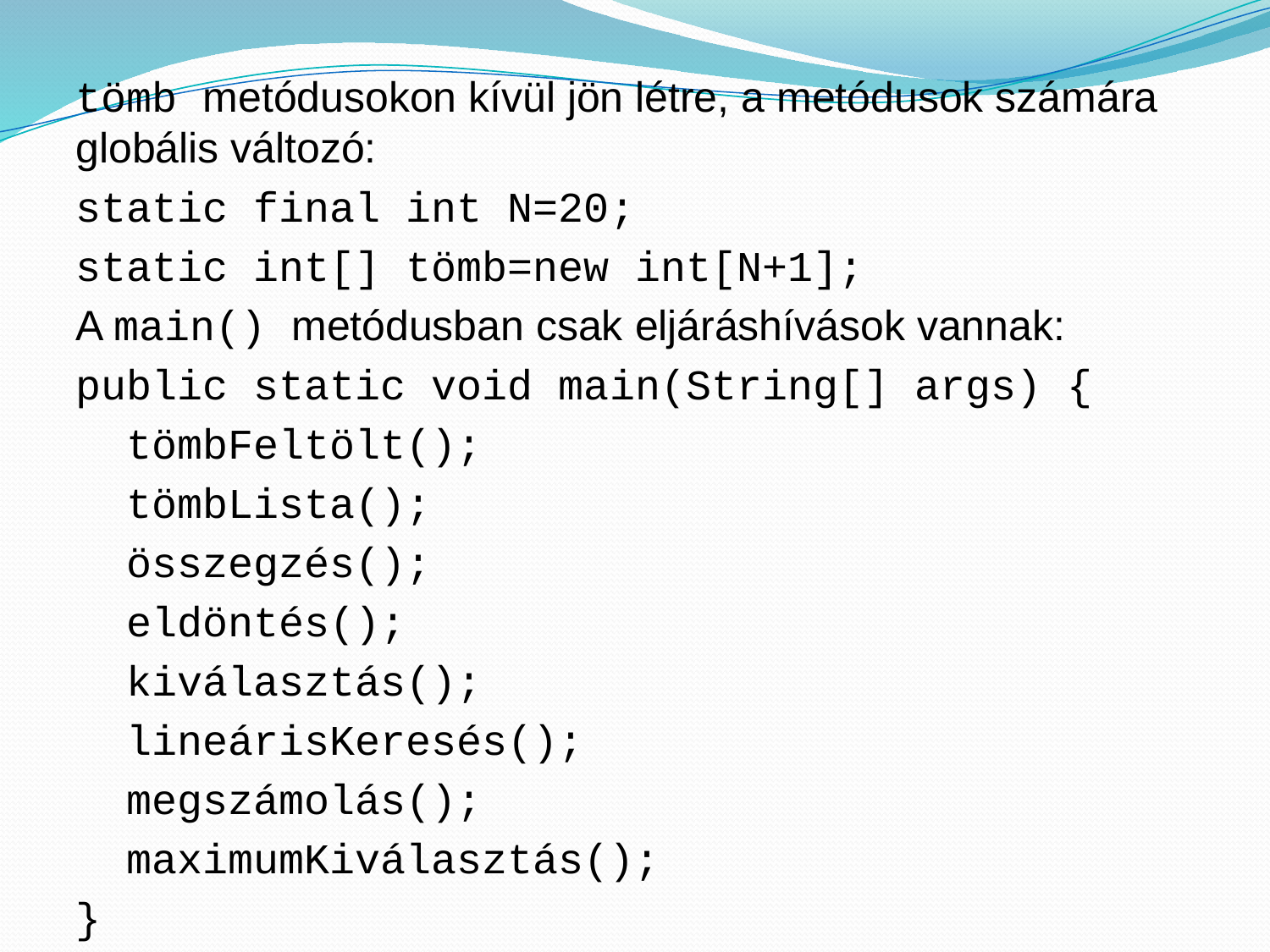

tömb metódusokon kívül jön létre, a metódusok számára globális változó:
static final int N=20;
static int[] tömb=new int[N+1];
A main() metódusban csak eljáráshívások vannak:
public static void main(String[] args) {
  tömbFeltölt();
  tömbLista();
  összegzés();
  eldöntés();
  kiválasztás();
  lineárisKeresés();
  megszámolás();
  maximumKiválasztás();
}